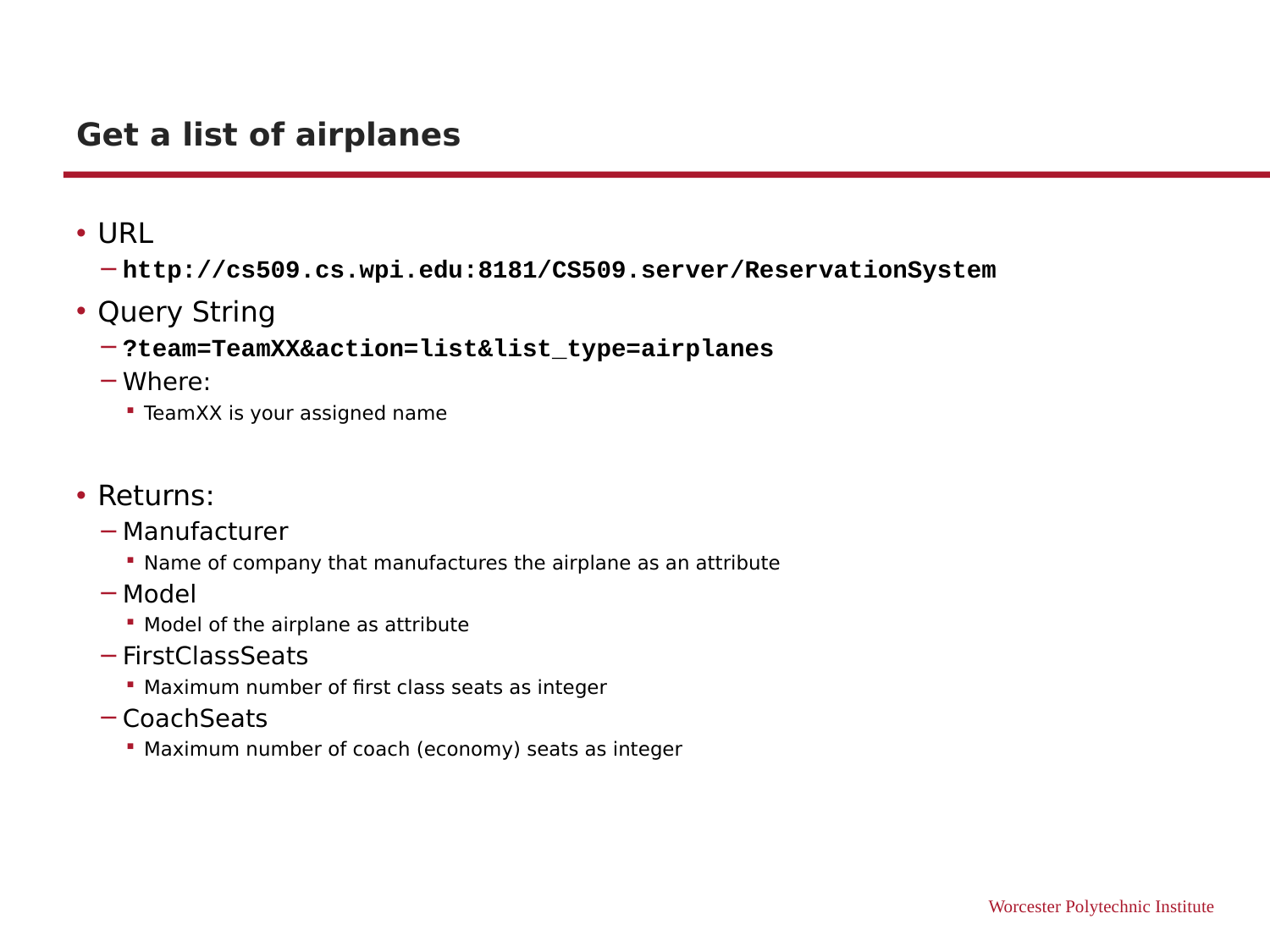

# Get a list of airplanes
URL
http://cs509.cs.wpi.edu:8181/CS509.server/ReservationSystem
Query String
?team=TeamXX&action=list&list_type=airplanes
Where:
TeamXX is your assigned name

Returns:
Manufacturer
Name of company that manufactures the airplane as an attribute
Model
Model of the airplane as attribute
FirstClassSeats
Maximum number of first class seats as integer
CoachSeats
Maximum number of coach (economy) seats as integer